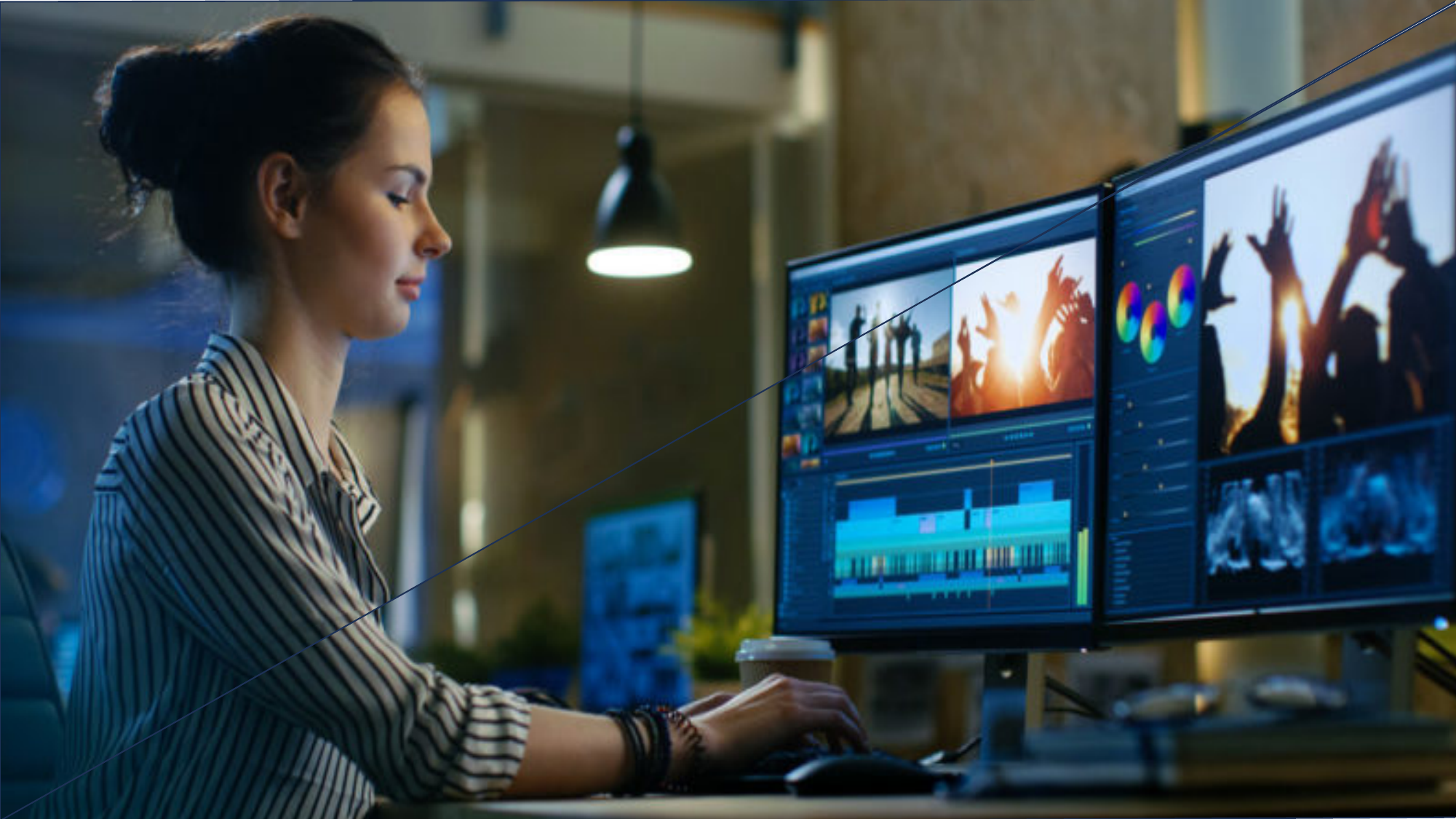

History of computing
by
Francisco David Martín Reguero